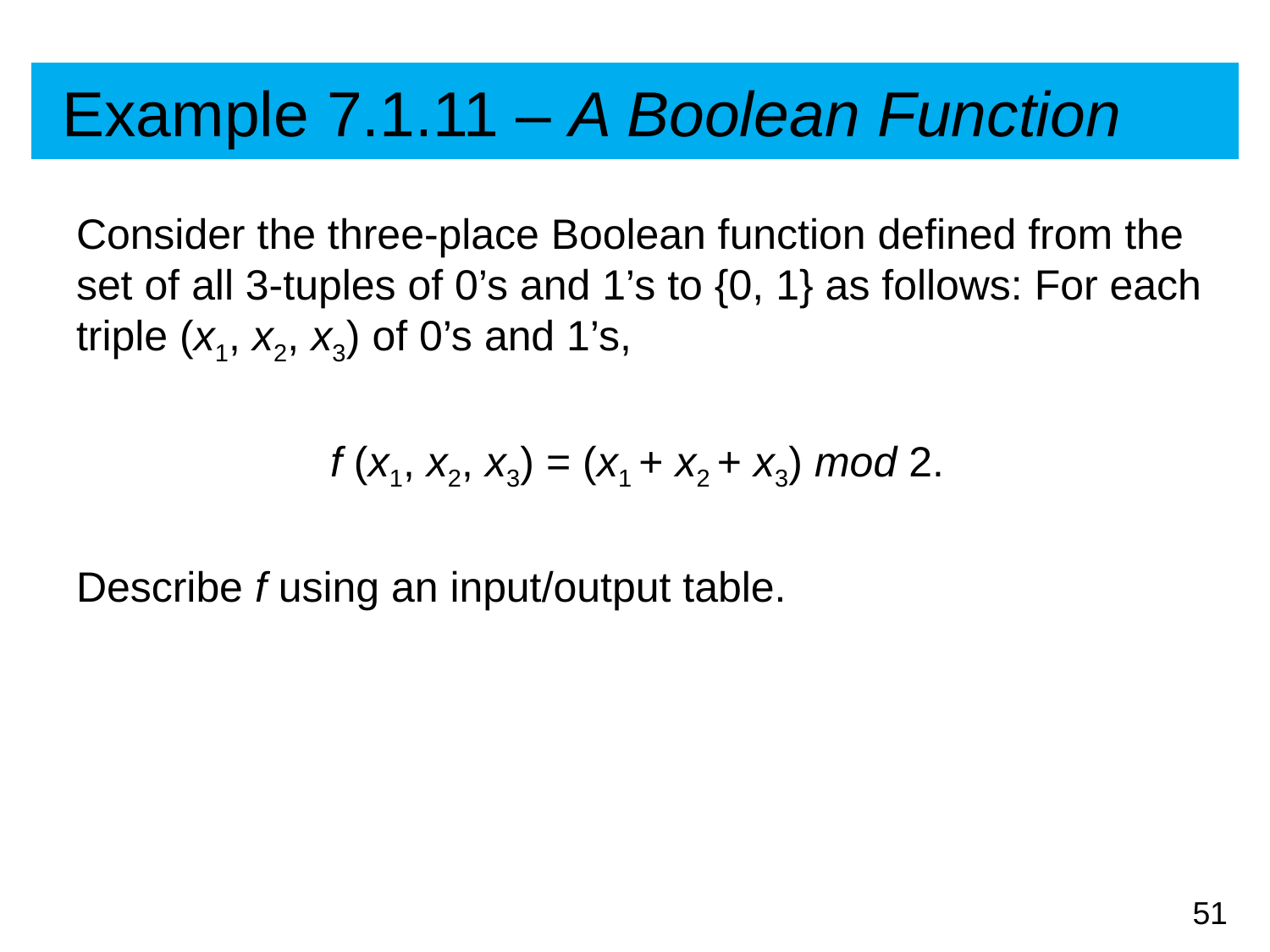

# Example 7.1.11 – A Boolean Function
Consider the three-place Boolean function defined from the set of all 3-tuples of 0’s and 1’s to {0, 1} as follows: For each triple (x1, x2, x3) of 0’s and 1’s,

		f (x1, x2, x3) = (x1 + x2 + x3) mod 2.

Describe f using an input/output table.